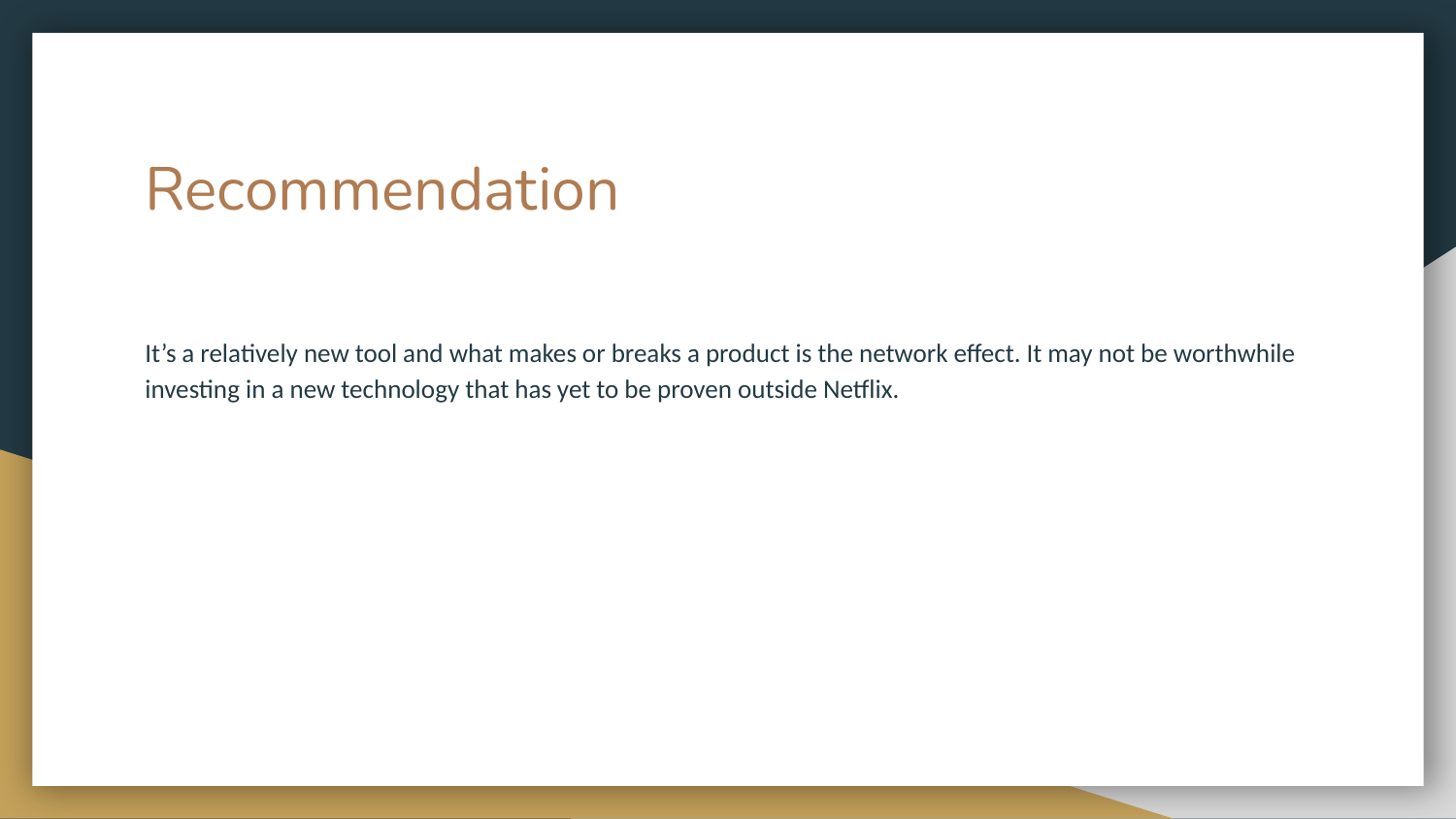

# Recommendation
It’s a relatively new tool and what makes or breaks a product is the network effect. It may not be worthwhile investing in a new technology that has yet to be proven outside Netflix.